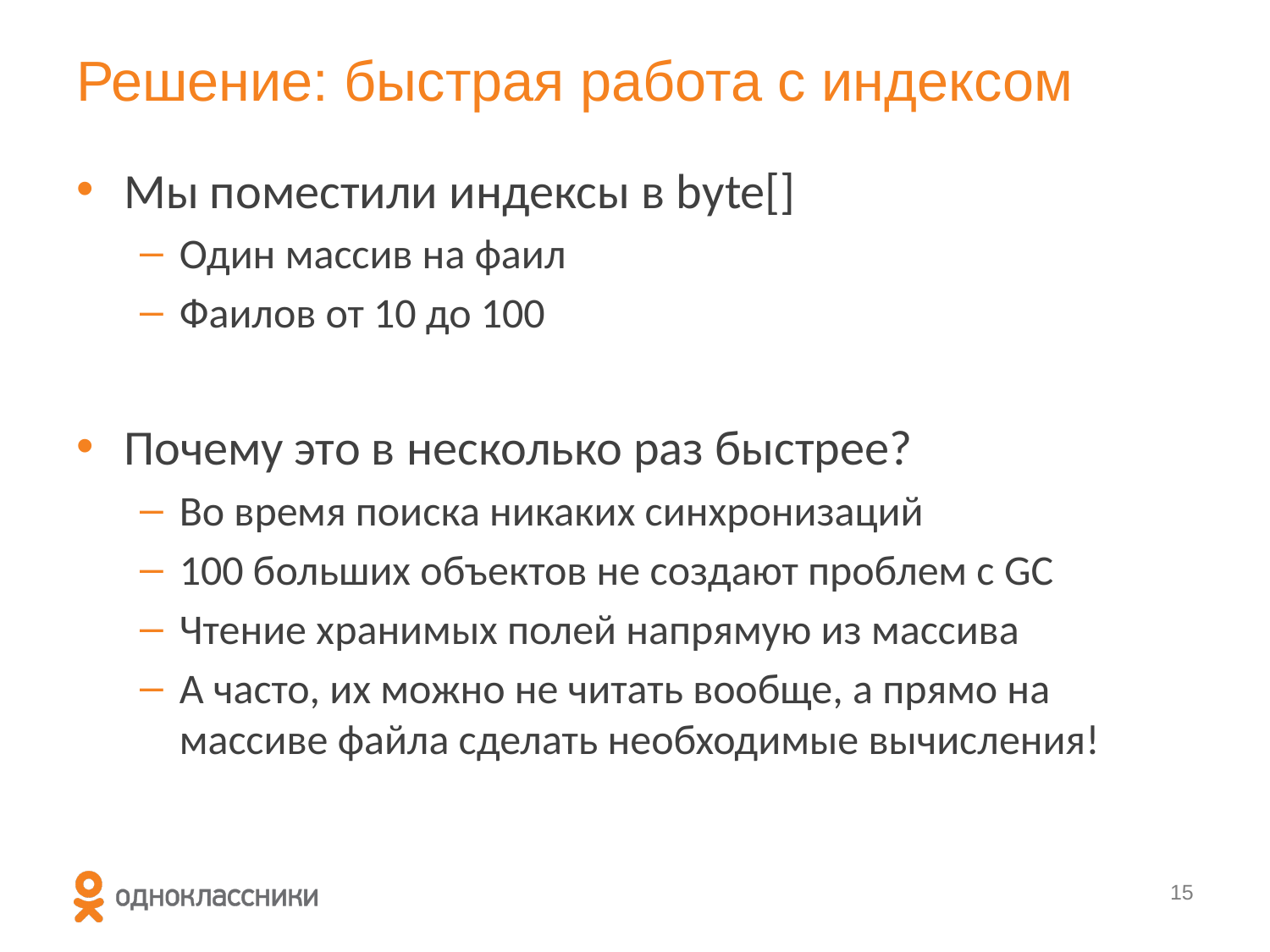

# Решение: быстрая работа с индексом
Мы поместили индексы в byte[]
Один массив на фаил
Фаилов от 10 до 100

Почему это в несколько раз быстрее?
Во время поиска никаких синхронизаций
100 больших объектов не создают проблем с GC
Чтение хранимых полей напрямую из массива
А часто, их можно не читать вообще, а прямо на массиве файла сделать необходимые вычисления!

15